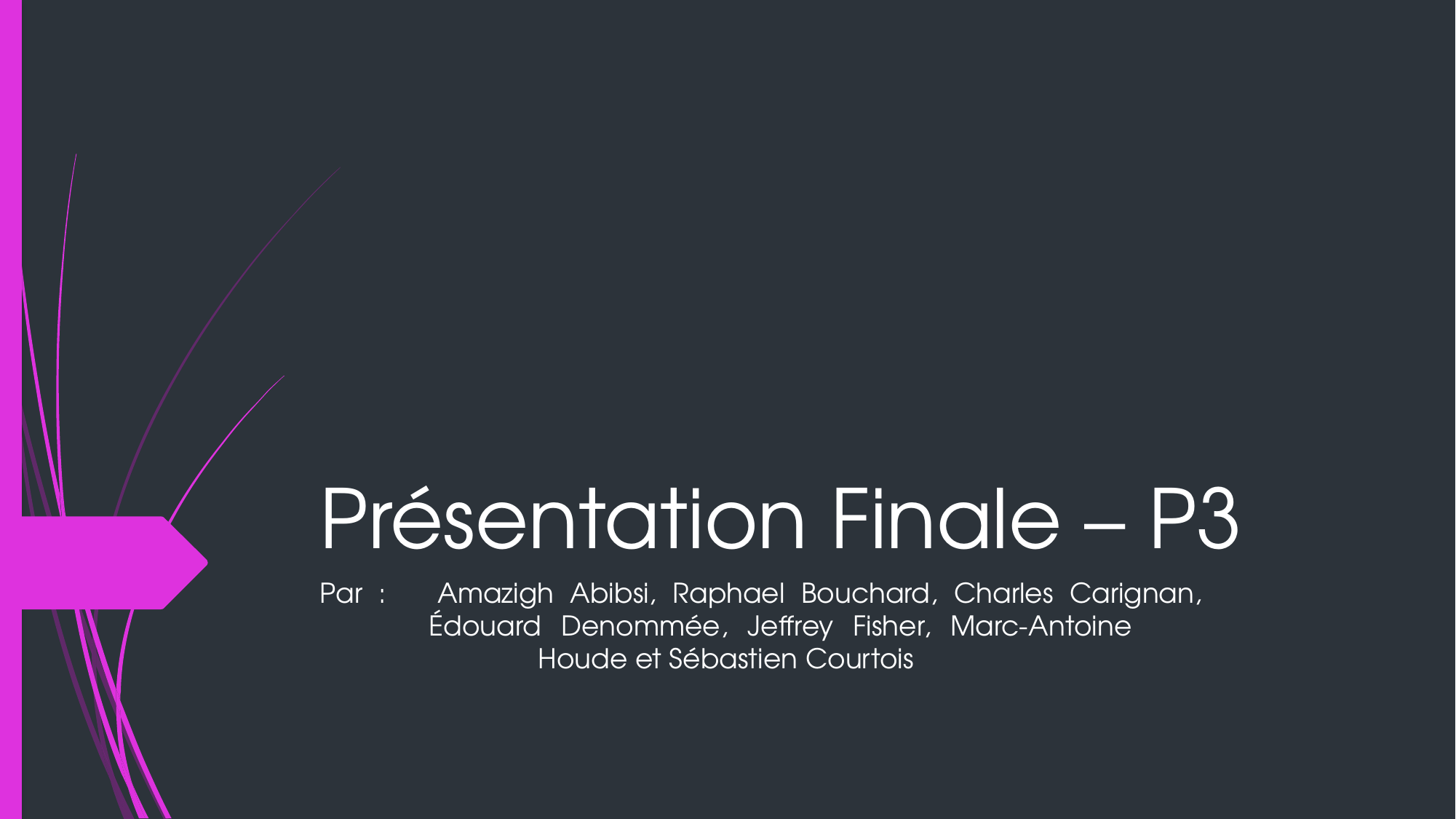

# Présentation Finale – P3
Par :	Amazigh Abibsi, Raphael Bouchard, Charles Carignan, 			Édouard Denommée, Jeffrey Fisher, Marc-Antoine 				Houde et Sébastien Courtois